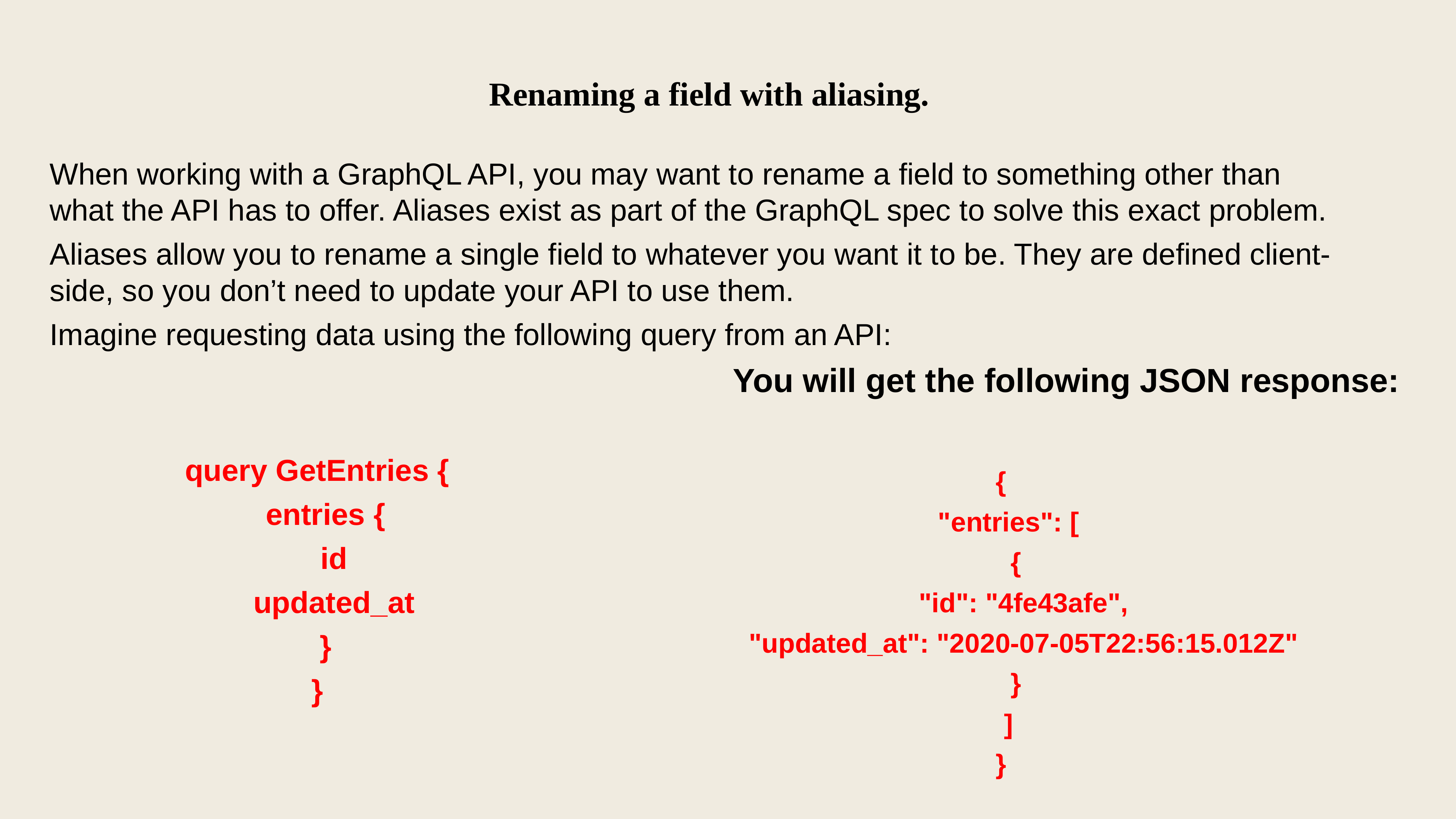

Renaming a field with aliasing.
When working with a GraphQL API, you may want to rename a field to something other than what the API has to offer. Aliases exist as part of the GraphQL spec to solve this exact problem.
Aliases allow you to rename a single field to whatever you want it to be. They are defined client-side, so you don’t need to update your API to use them.
Imagine requesting data using the following query from an API:
You will get the following JSON response:
query GetEntries {
  entries {
    id
    updated_at
  }
}
{
  "entries": [
    {
      "id": "4fe43afe",
      "updated_at": "2020-07-05T22:56:15.012Z"
    }
  ]
}